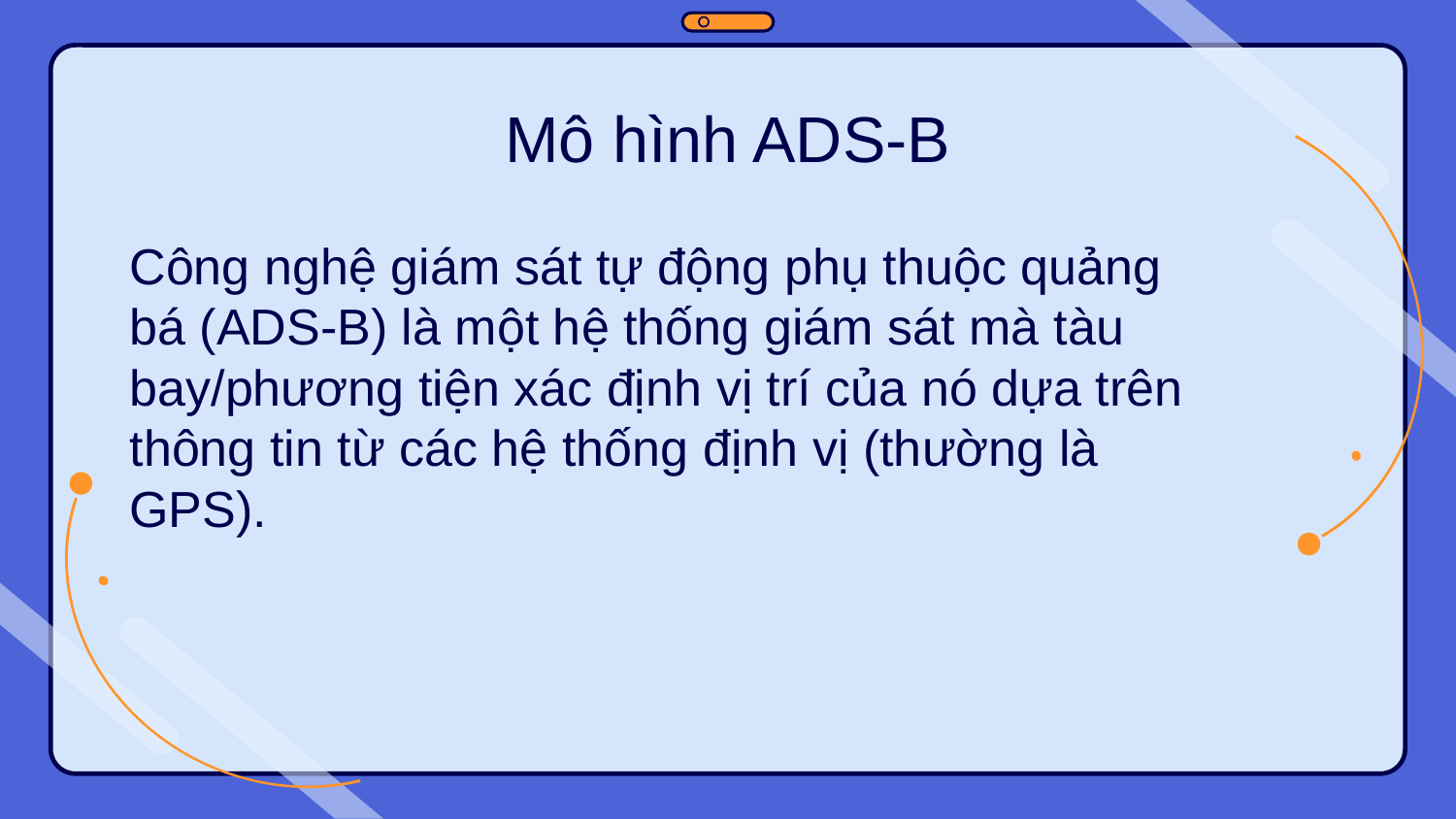

# Mô hình ADS-B
Công nghệ giám sát tự động phụ thuộc quảng bá (ADS-B) là một hệ thống giám sát mà tàu bay/phương tiện xác định vị trí của nó dựa trên thông tin từ các hệ thống định vị (thường là GPS).